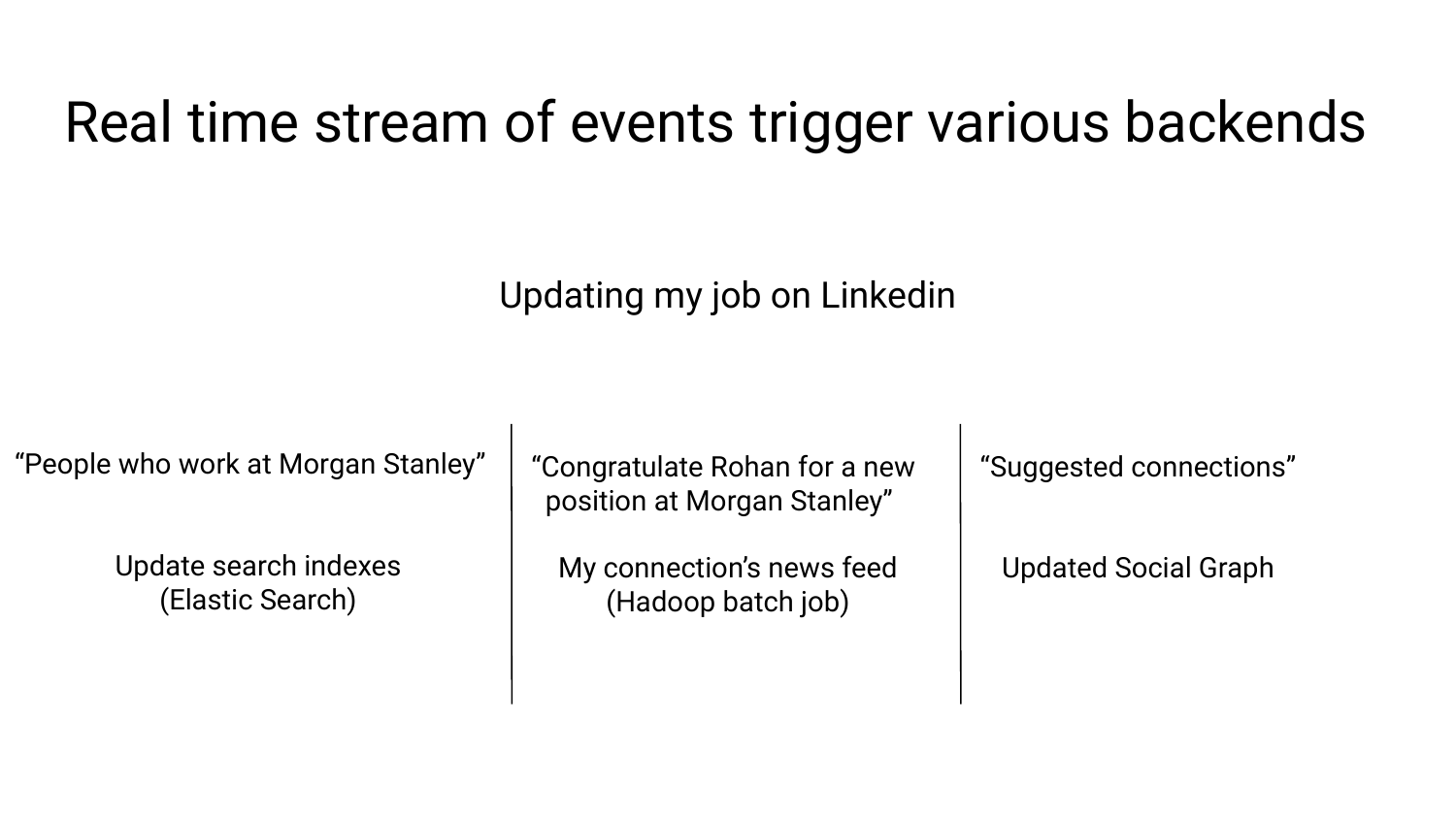

# Real time stream of events trigger various backends
Updating my job on Linkedin
“People who work at Morgan Stanley”

Update search indexes
(Elastic Search)
“Congratulate Rohan for a new
  position at Morgan Stanley”

My connection’s news feed
(Hadoop batch job)
“Suggested connections”

Updated Social Graph